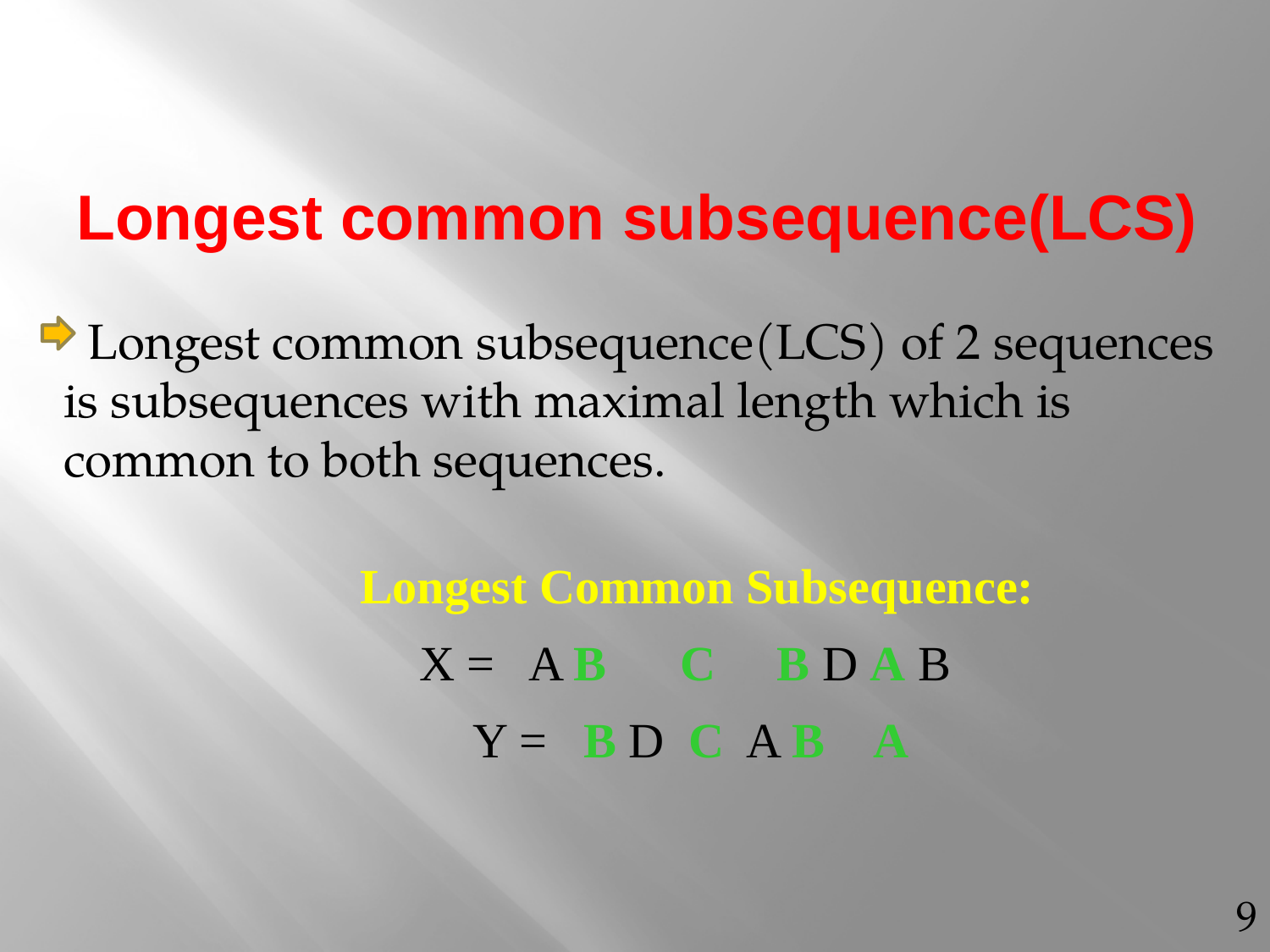

# Longest common subsequence(LCS)
  Longest common subsequence(LCS) of 2 sequences   is subsequences with maximal length which is      common to both sequences.

       Longest Common Subsequence:
     X =   A B      C     B D A B
     Y =   B D  C  A B    A

9